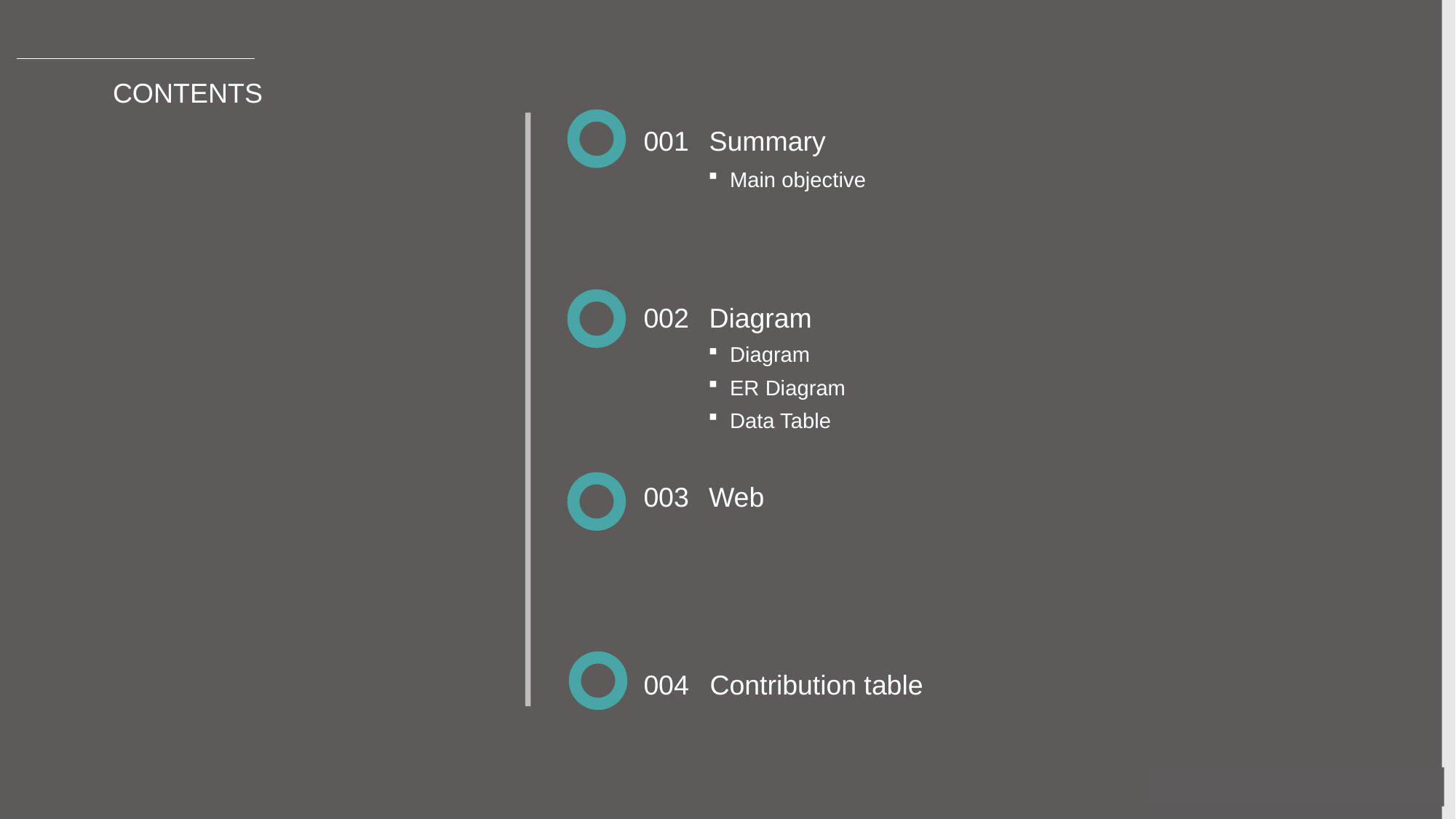

CONTENTS

001
Summary
Main objective

002
Diagram
Diagram
ER Diagram
Data Table

003
Web

004
Contribution table

Copyrightⓒ. Saebyeol Yu. All Rights Reserved.